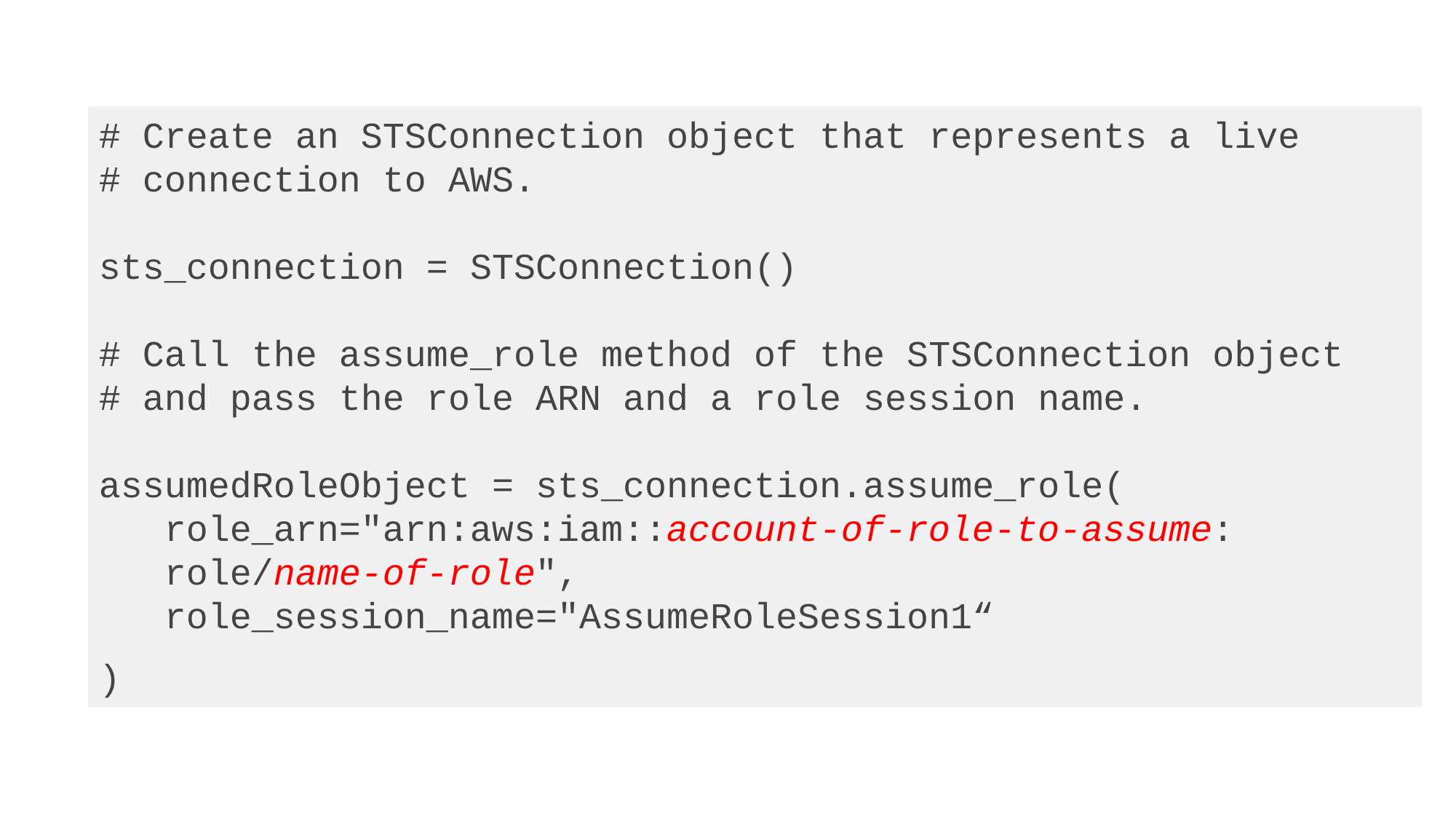

# Create an STSConnection object that represents a live
# connection to AWS.

sts_connection = STSConnection()

# Call the assume_role method of the STSConnection object
# and pass the role ARN and a role session name.

assumedRoleObject = sts_connection.assume_role(
   role_arn="arn:aws:iam::account-of-role-to-assume:
   role/name-of-role",
   role_session_name="AssumeRoleSession1“
)